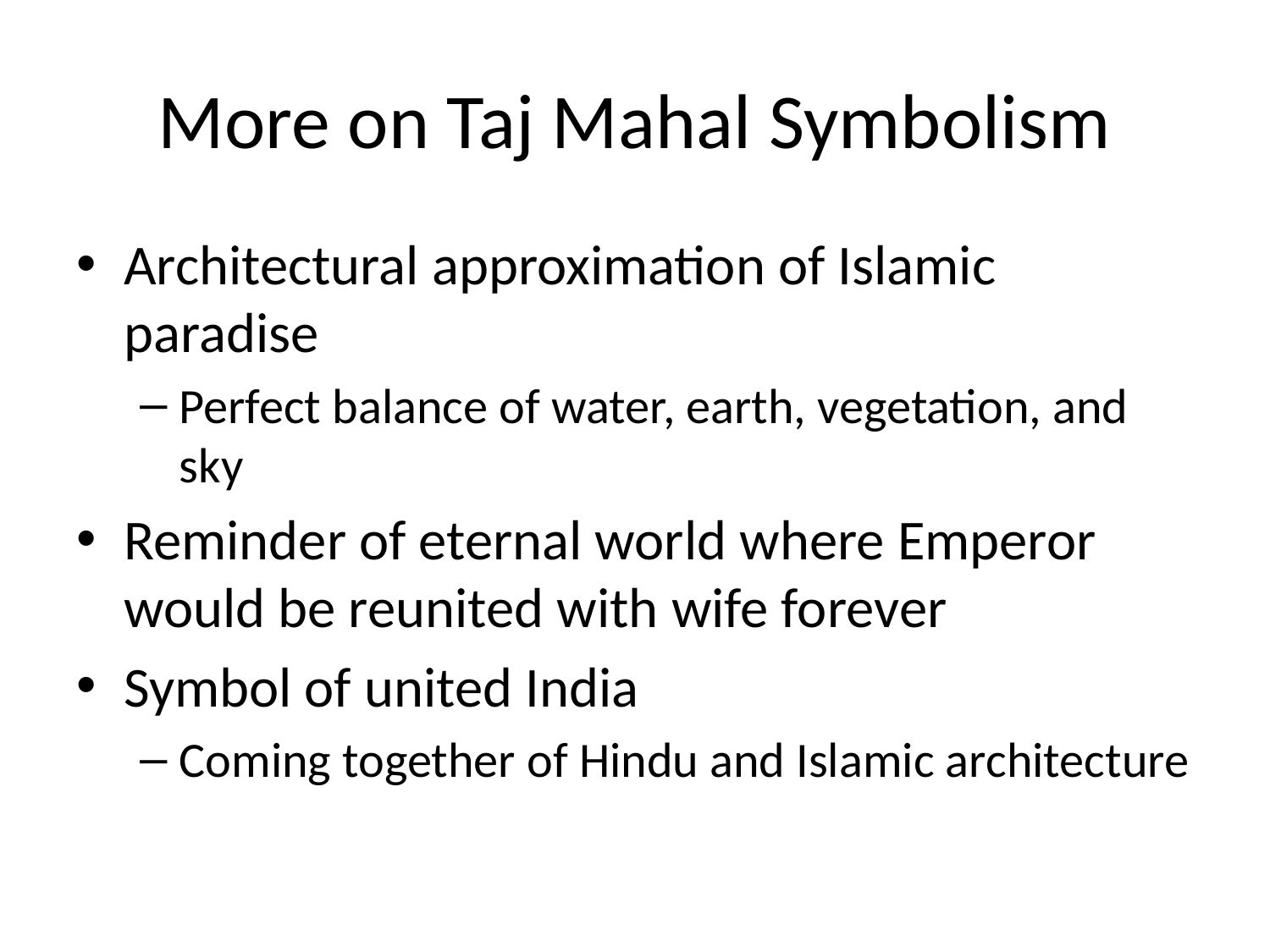

# More on Taj Mahal Symbolism
Architectural approximation of Islamic paradise
Perfect balance of water, earth, vegetation, and sky
Reminder of eternal world where Emperor would be reunited with wife forever
Symbol of united India
Coming together of Hindu and Islamic architecture